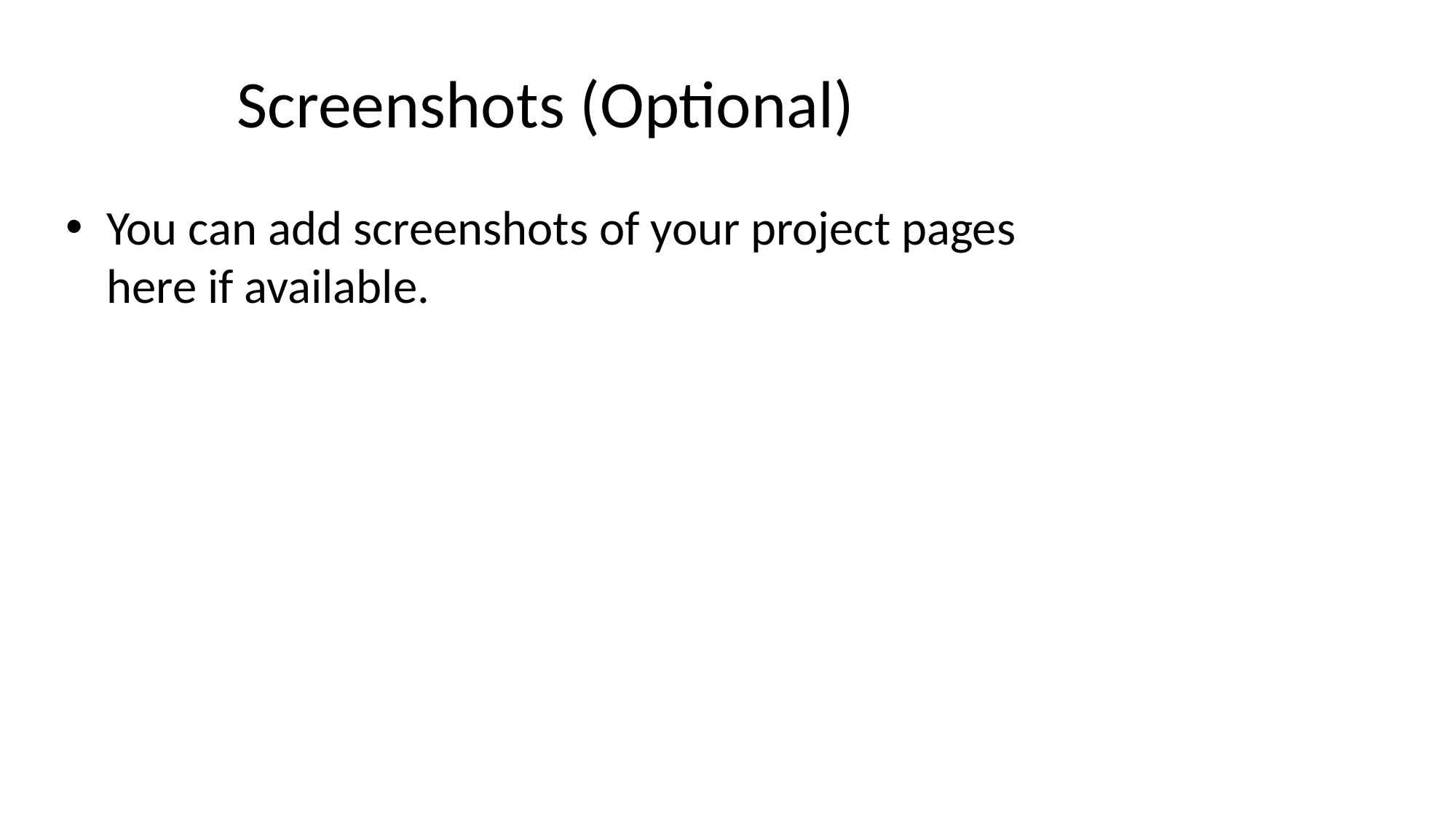

# Screenshots (Optional)
You can add screenshots of your project pages here if available.